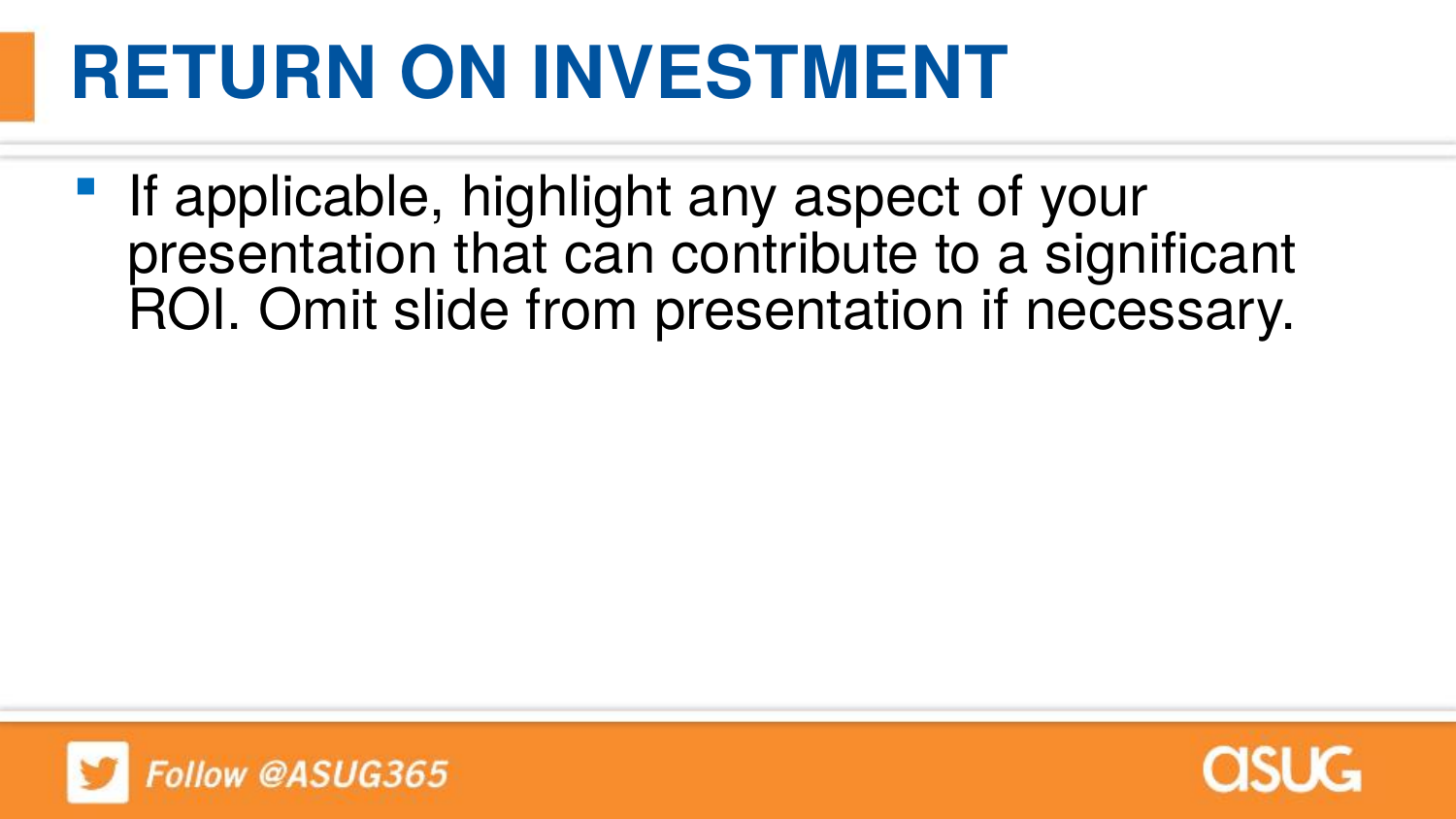

# RETURN ON INVESTMENT
If applicable, highlight any aspect of your presentation that can contribute to a significant ROI. Omit slide from presentation if necessary.